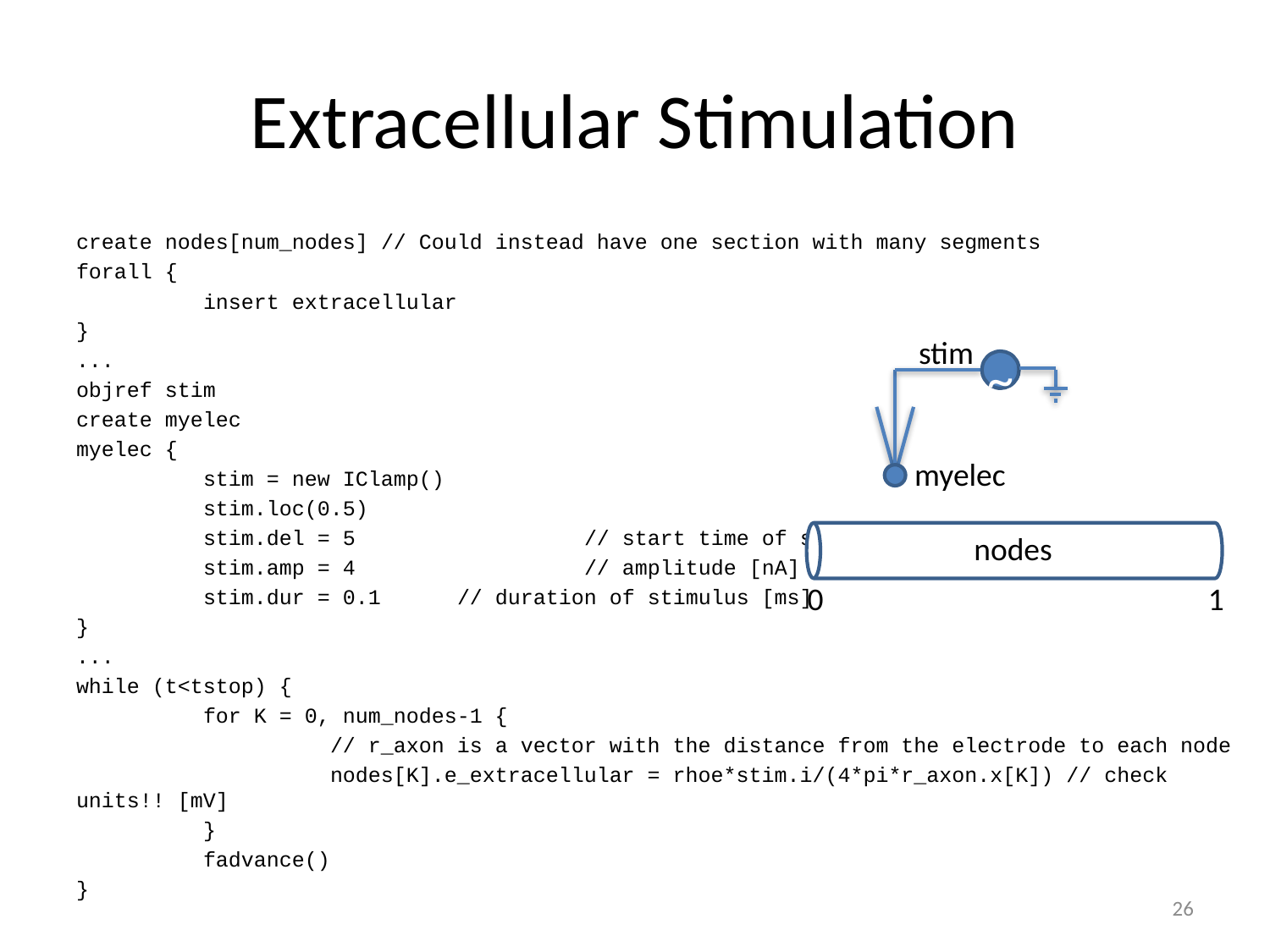

# Extracellular Stimulation
create nodes[num_nodes] // Could instead have one section with many segments
forall {
	insert extracellular
}
...
objref stim
create myelec
myelec {
	stim = new IClamp()
	stim.loc(0.5)
	stim.del = 5		// start time of stimulus [ms]
	stim.amp = 4		// amplitude [nA]
	stim.dur = 0.1	// duration of stimulus [ms]
}
...
while (t<tstop) {
	for K = 0, num_nodes-1 {
		// r_axon is a vector with the distance from the electrode to each node
		nodes[K].e_extracellular = rhoe*stim.i/(4*pi*r_axon.x[K]) // check units!! [mV]
	}
	fadvance()
}
stim

~
myelec

nodes
0
1
26